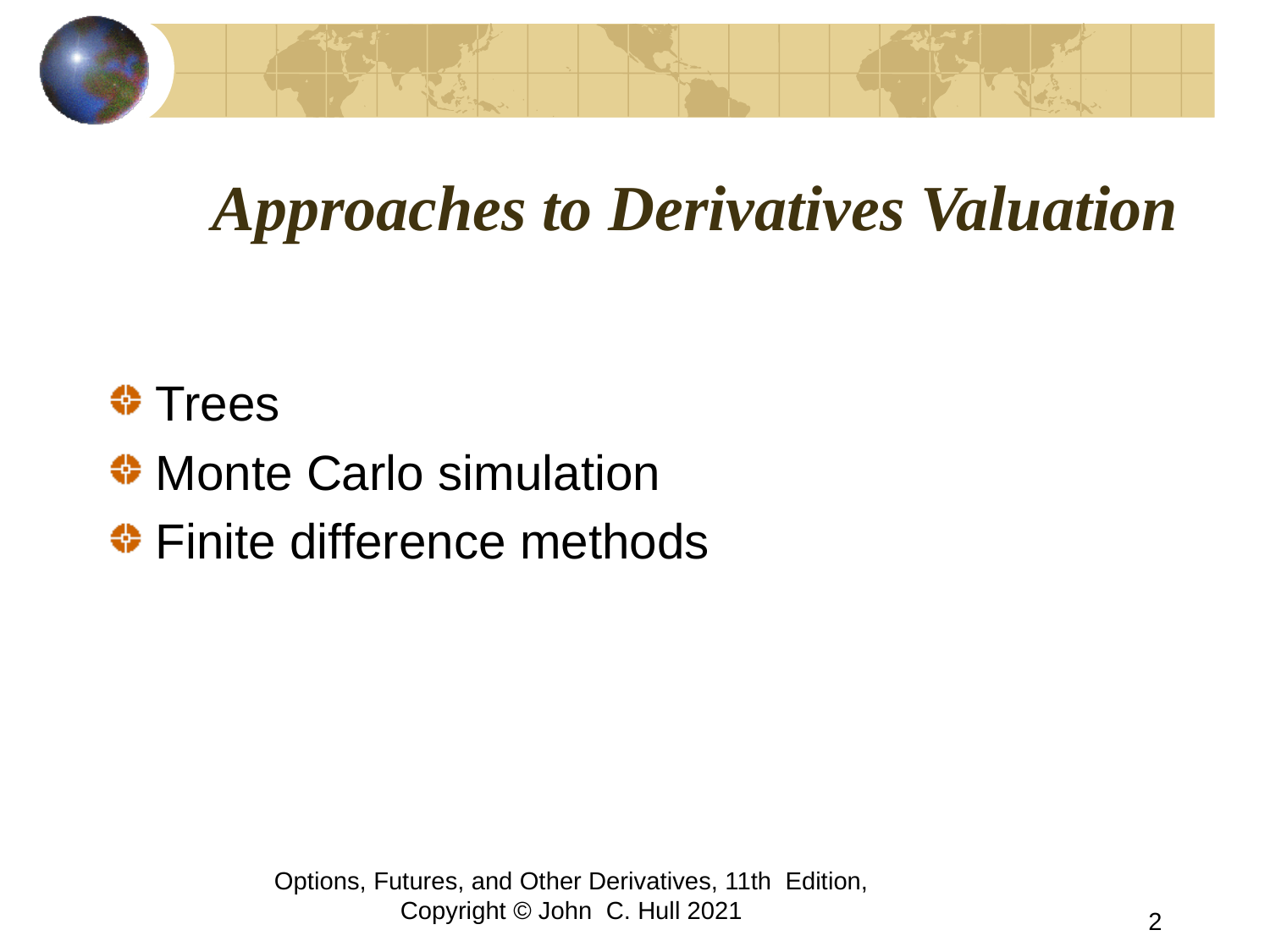

# Approaches to Derivatives Valuation

Trees
Monte Carlo simulation
Finite difference methods
Options, Futures, and Other Derivatives, 11th  Edition, Copyright © John  C. Hull 2021
2